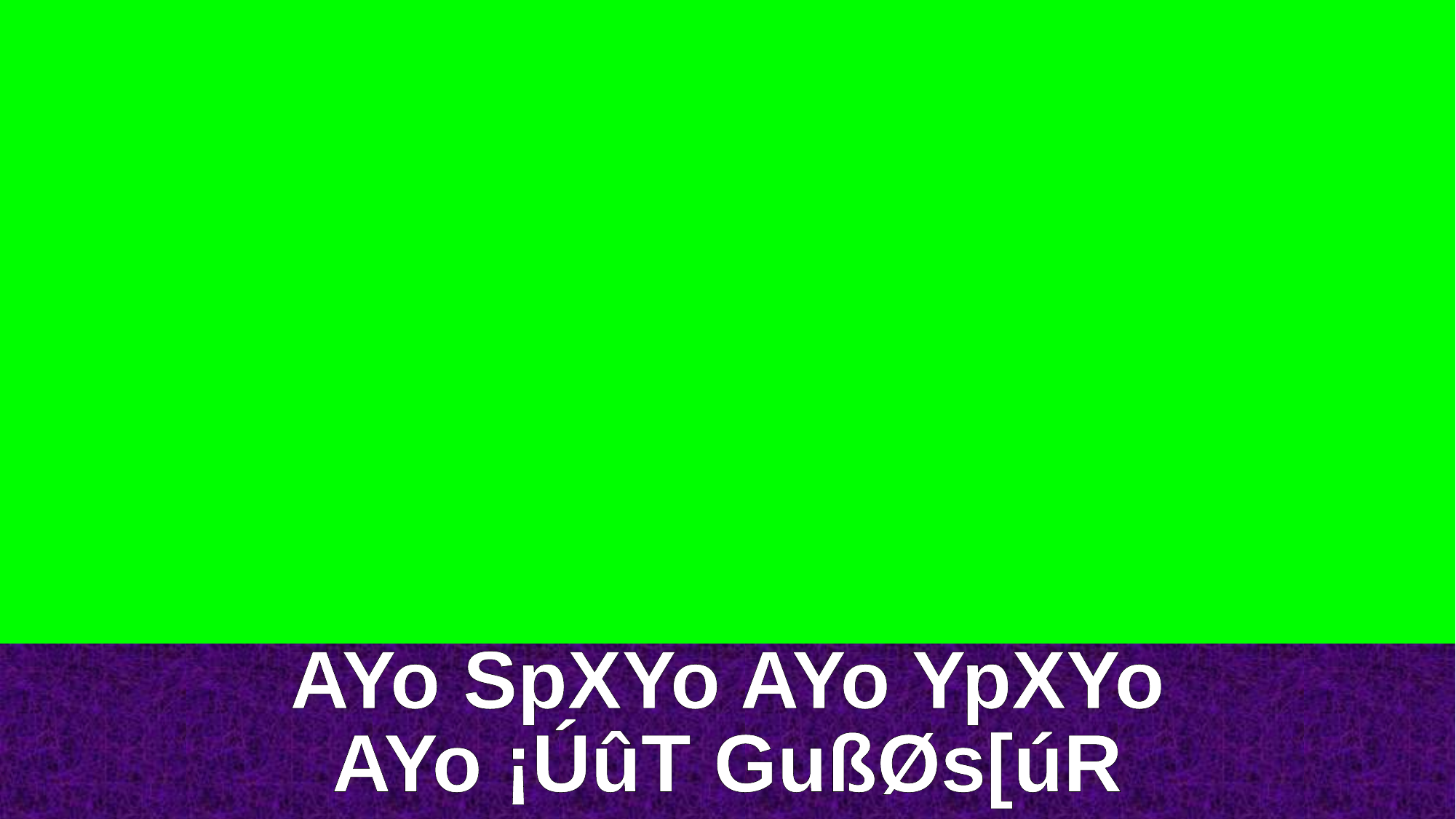

AYo SpXYo AYo YpXYo
AYo ¡ÚûT GußØs[úR